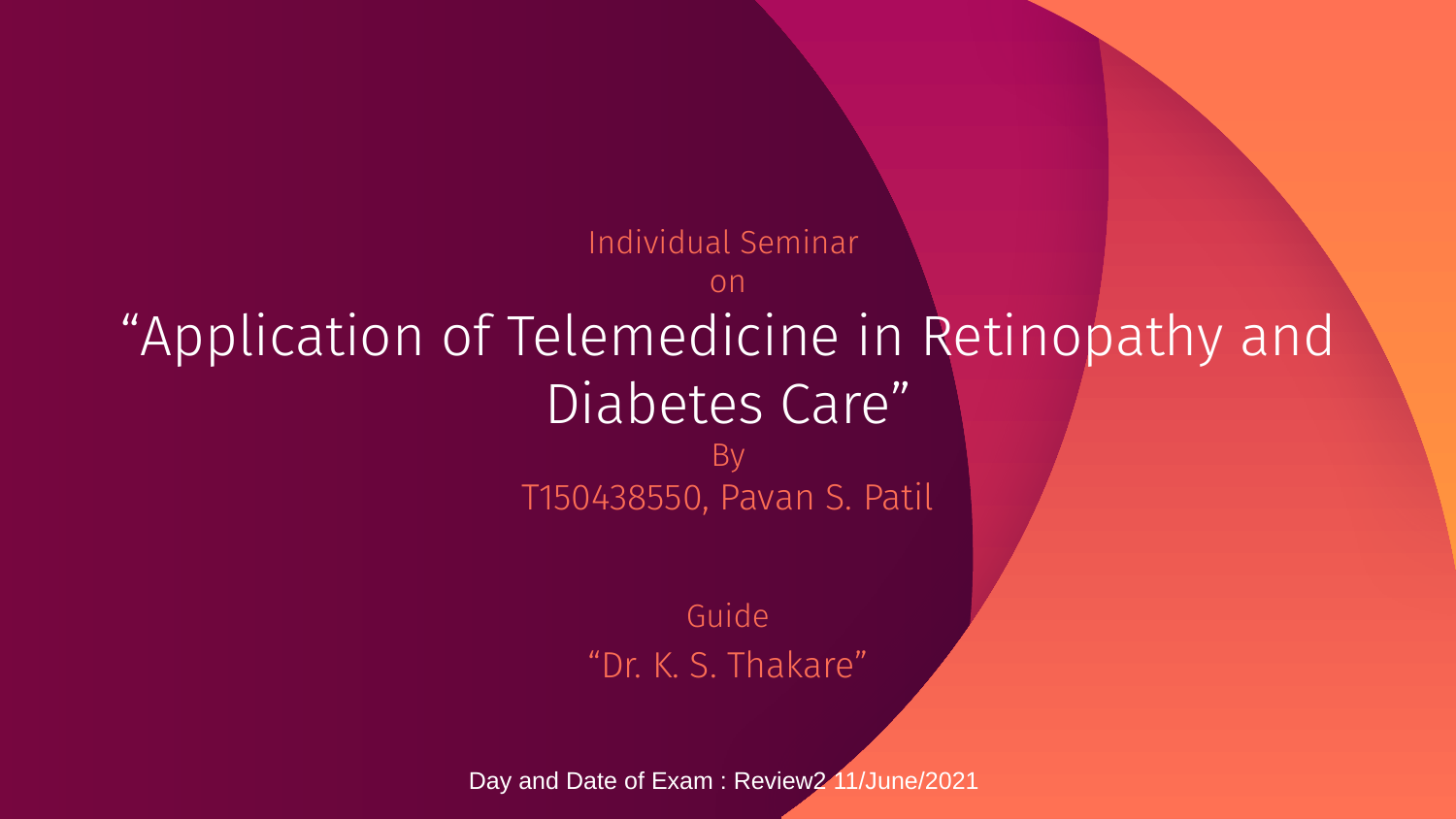

Individual Seminar
on
“Application of Telemedicine in Retinopathy and Diabetes Care”
By
T150438550, Pavan S. Patil

Guide
“Dr. K. S. Thakare”
Day and Date of Exam : Review2 11/June/2021